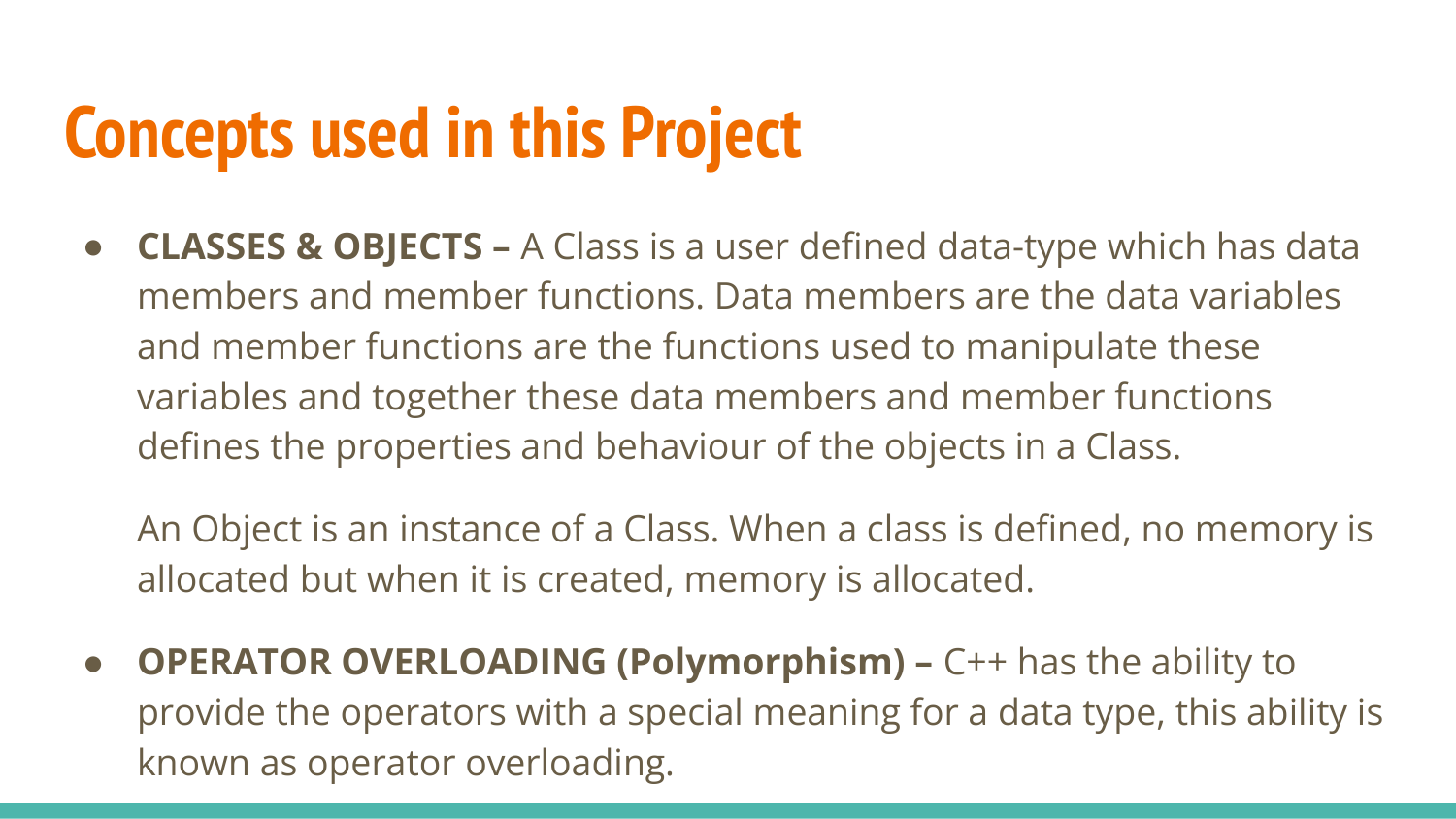

# Concepts used in this Project

CLASSES & OBJECTS – A Class is a user defined data-type which has data members and member functions. Data members are the data variables and member functions are the functions used to manipulate these variables and together these data members and member functions defines the properties and behaviour of the objects in a Class.
An Object is an instance of a Class. When a class is defined, no memory is allocated but when it is created, memory is allocated.
OPERATOR OVERLOADING (Polymorphism) – C++ has the ability to provide the operators with a special meaning for a data type, this ability is known as operator overloading.